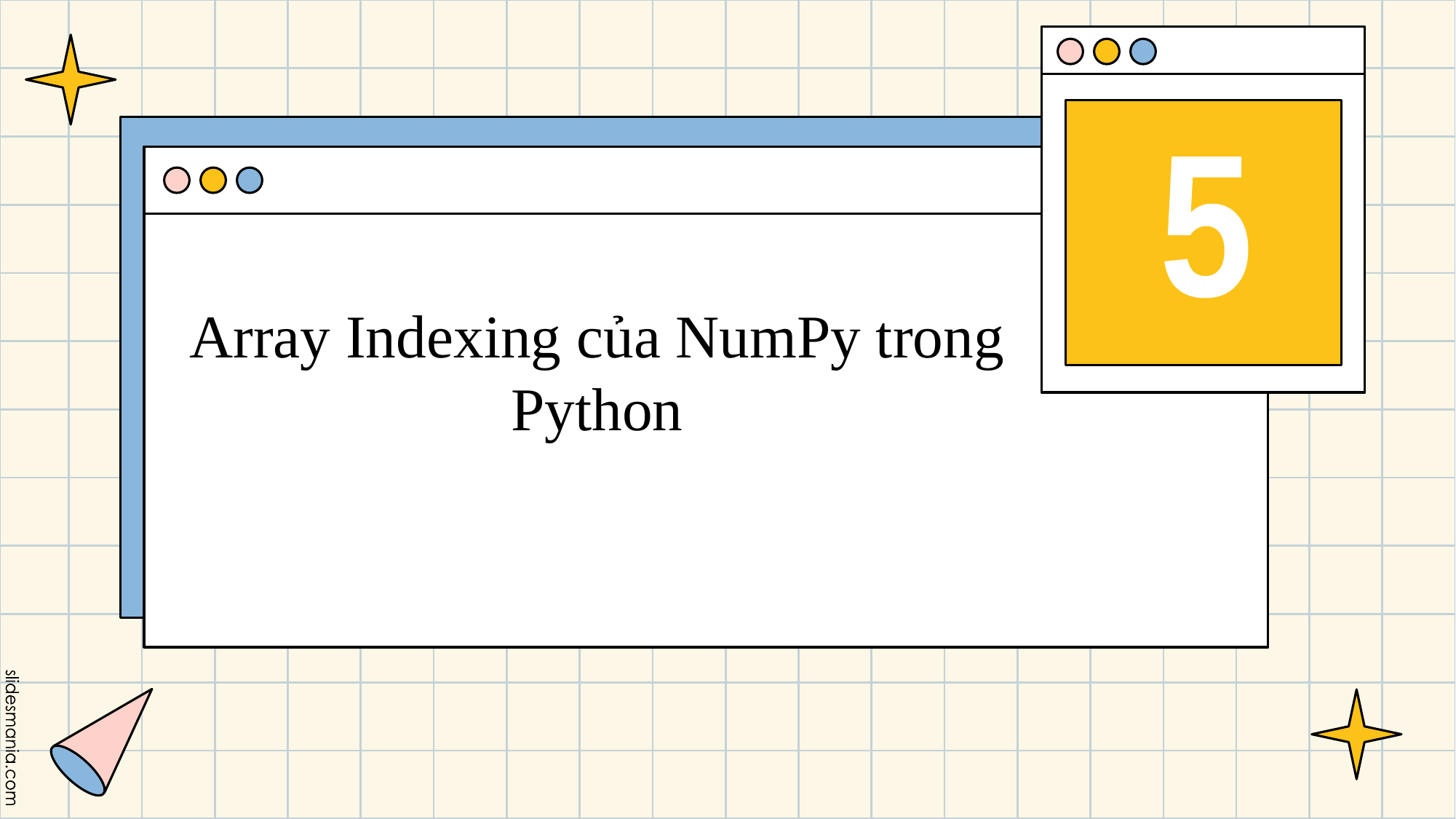

5
# Array Indexing của NumPy trong Python